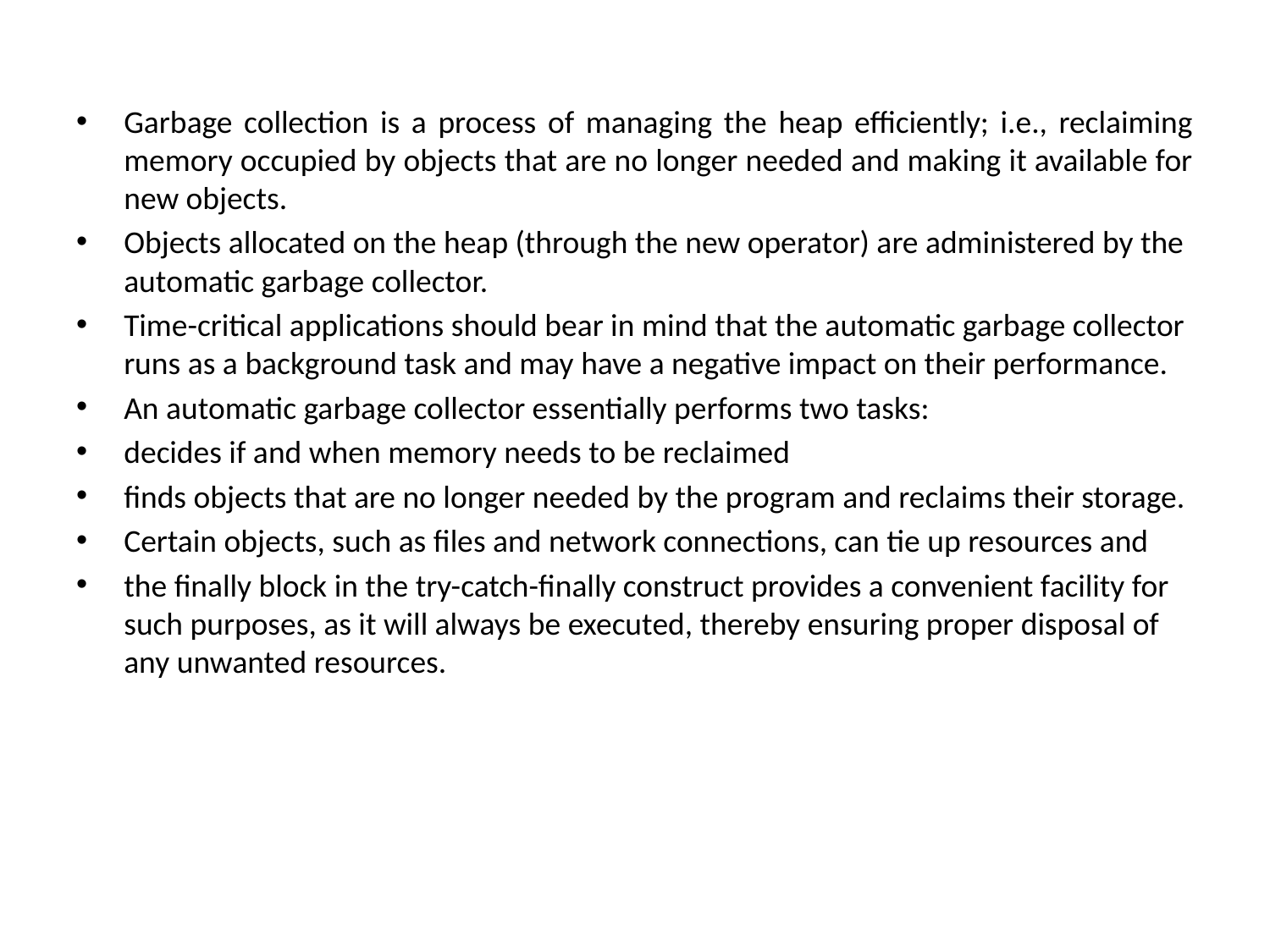

Garbage collection is a process of managing the heap efficiently; i.e., reclaiming memory occupied by objects that are no longer needed and making it available for new objects.
Objects allocated on the heap (through the new operator) are administered by the automatic garbage collector.
Time-critical applications should bear in mind that the automatic garbage collector runs as a background task and may have a negative impact on their performance.
An automatic garbage collector essentially performs two tasks:
decides if and when memory needs to be reclaimed
finds objects that are no longer needed by the program and reclaims their storage.
Certain objects, such as files and network connections, can tie up resources and
the finally block in the try-catch-finally construct provides a convenient facility for such purposes, as it will always be executed, thereby ensuring proper disposal of any unwanted resources.